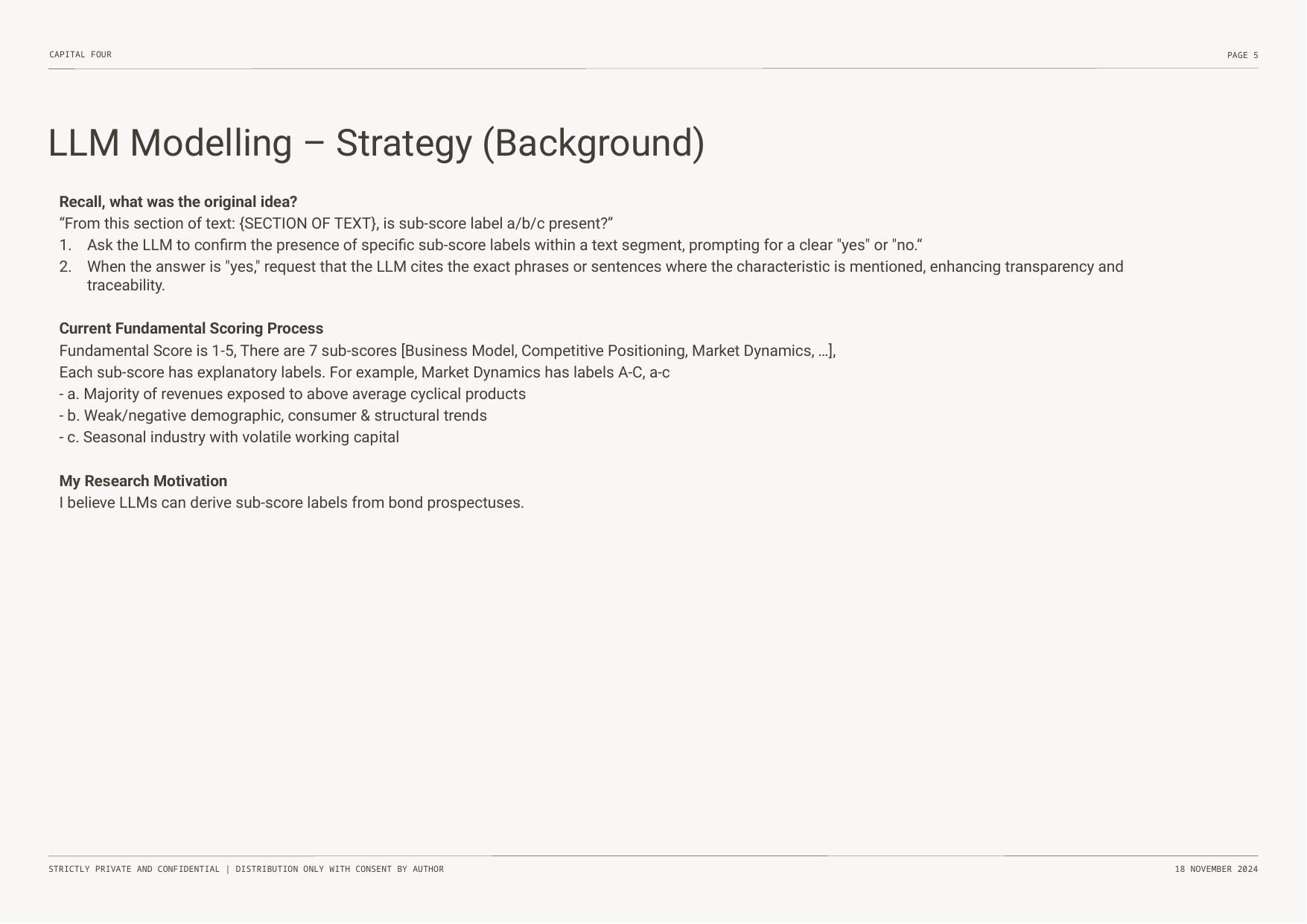

# LLM Modelling – Strategy (Background)
Recall, what was the original idea?
“From this section of text: {SECTION OF TEXT}, is sub-score label a/b/c present?”
Ask the LLM to confirm the presence of specific sub-score labels within a text segment, prompting for a clear "yes" or "no.“
When the answer is "yes," request that the LLM cites the exact phrases or sentences where the characteristic is mentioned, enhancing transparency and traceability.

Current Fundamental Scoring Process
Fundamental Score is 1-5, There are 7 sub-scores [Business Model, Competitive Positioning, Market Dynamics, …],
Each sub-score has explanatory labels. For example, Market Dynamics has labels A-C, a-c
- a. Majority of revenues exposed to above average cyclical products
- b. Weak/negative demographic, consumer & structural trends
- c. Seasonal industry with volatile working capital

My Research Motivation
I believe LLMs can derive sub-score labels from bond prospectuses.